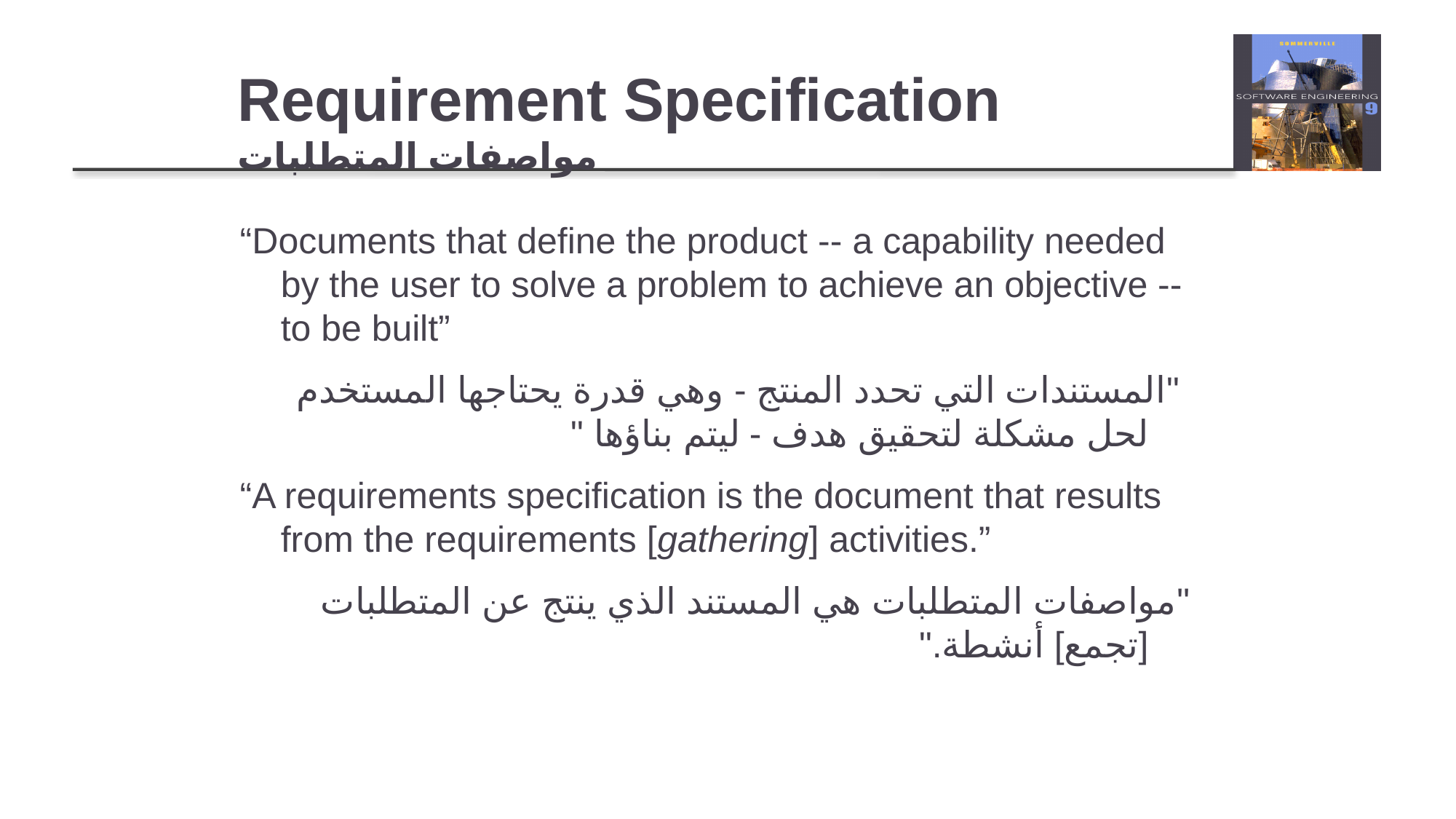

# Requirement Specification مواصفات المتطلبات
“Documents that define the product -- a capability needed by the user to solve a problem to achieve an objective -- to be built”
 "المستندات التي تحدد المنتج - وهي قدرة يحتاجها المستخدم لحل مشكلة لتحقيق هدف - ليتم بناؤها "
“A requirements specification is the document that results from the requirements [gathering] activities.”
"مواصفات المتطلبات هي المستند الذي ينتج عن المتطلبات [تجمع] أنشطة."